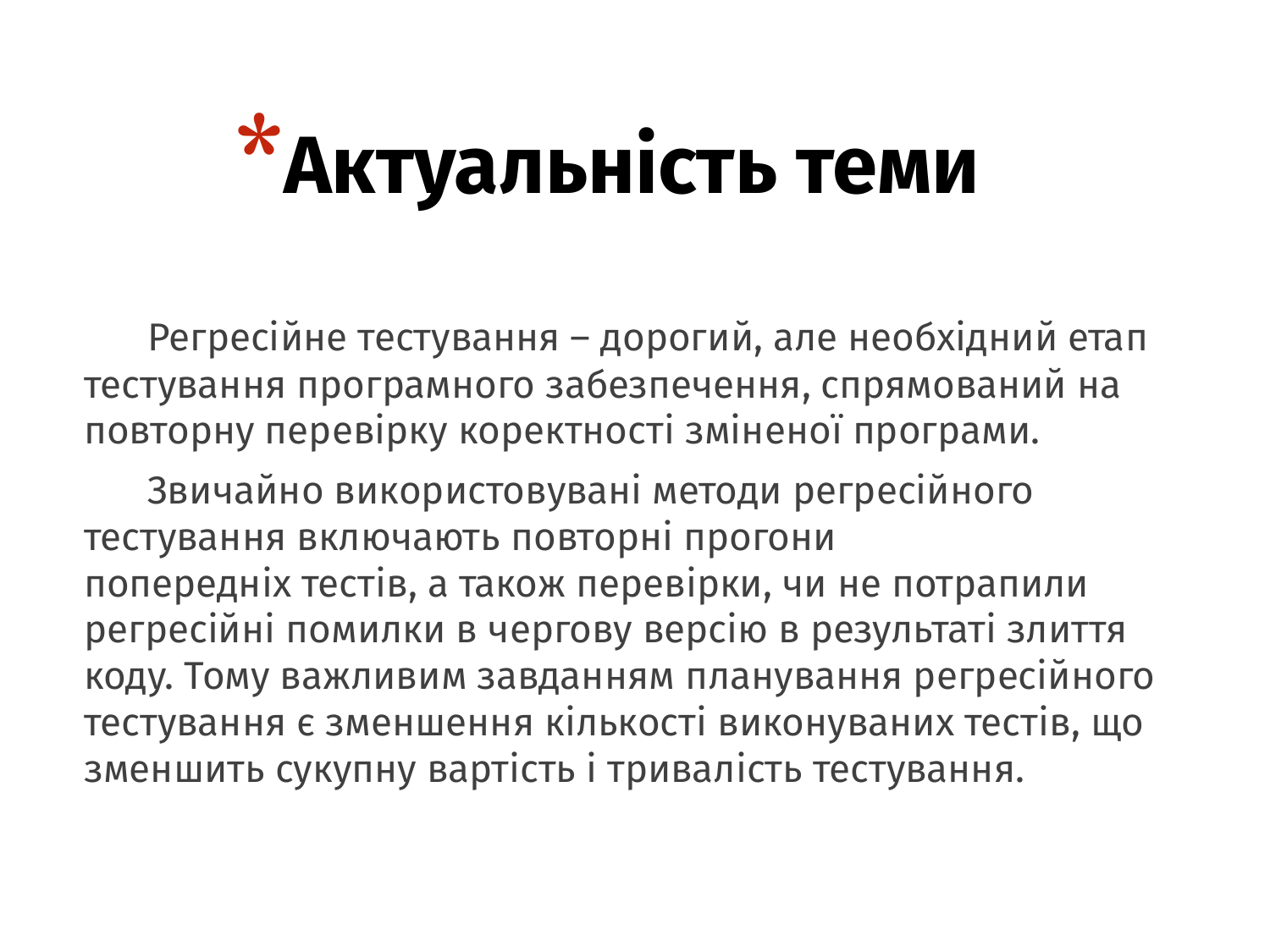

# Актуальність теми
Регресійне тестування – дорогий, але необхідний етап тестування програмного забезпечення, спрямований на повторну перевірку коректності зміненої програми.
Звичайно використовувані методи регресійного тестування включають повторні прогони попередніх тестів, а також перевірки, чи не потрапили регресійні помилки в чергову версію в результаті злиття коду. Тому важливим завданням планування регресійного тестування є зменшення кількості виконуваних тестів, що зменшить сукупну вартість і тривалість тестування.